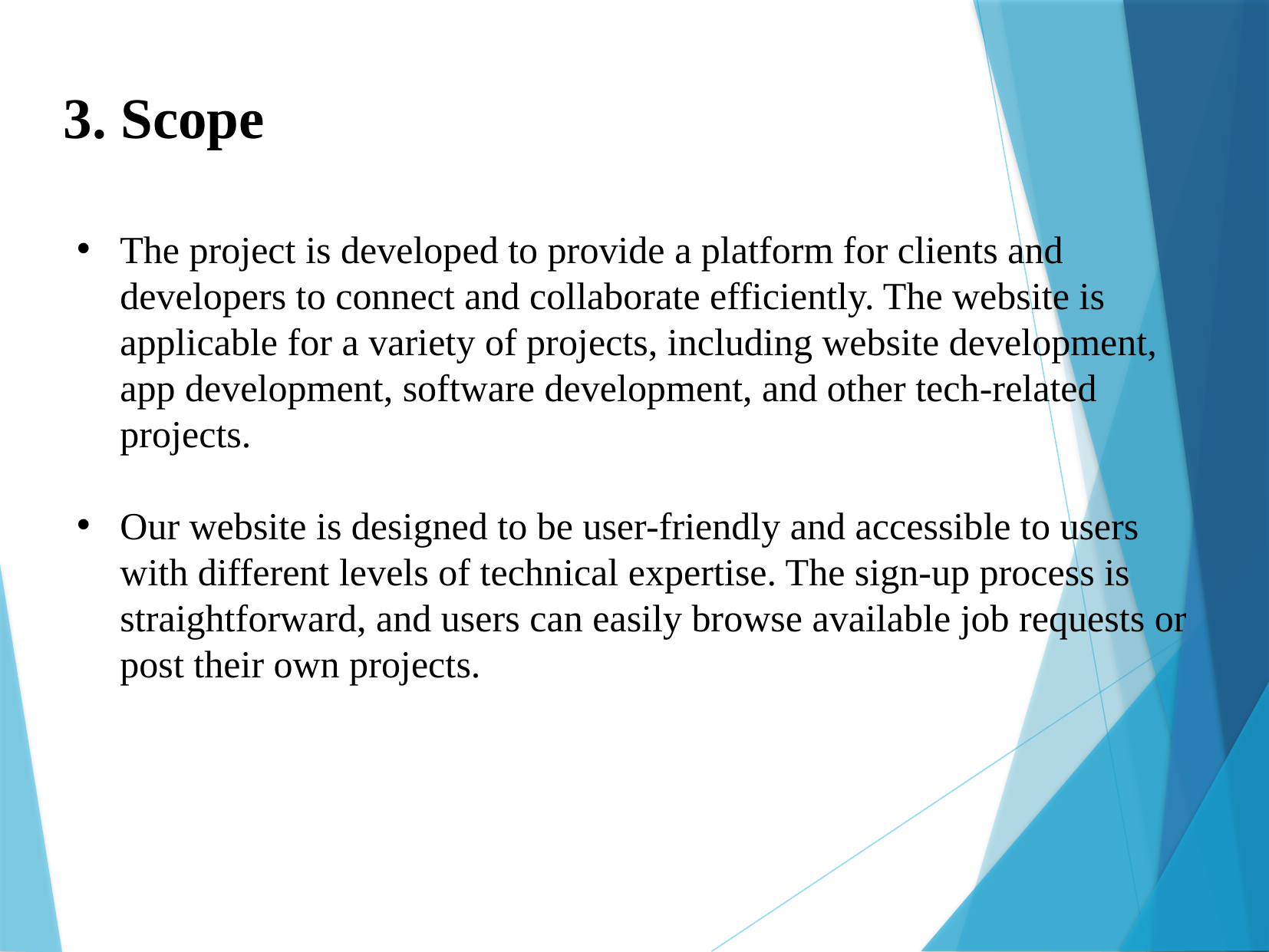

3. Scope
The project is developed to provide a platform for clients and developers to connect and collaborate efficiently. The website is applicable for a variety of projects, including website development, app development, software development, and other tech-related projects.

Our website is designed to be user-friendly and accessible to users with different levels of technical expertise. The sign-up process is straightforward, and users can easily browse available job requests or post their own projects.